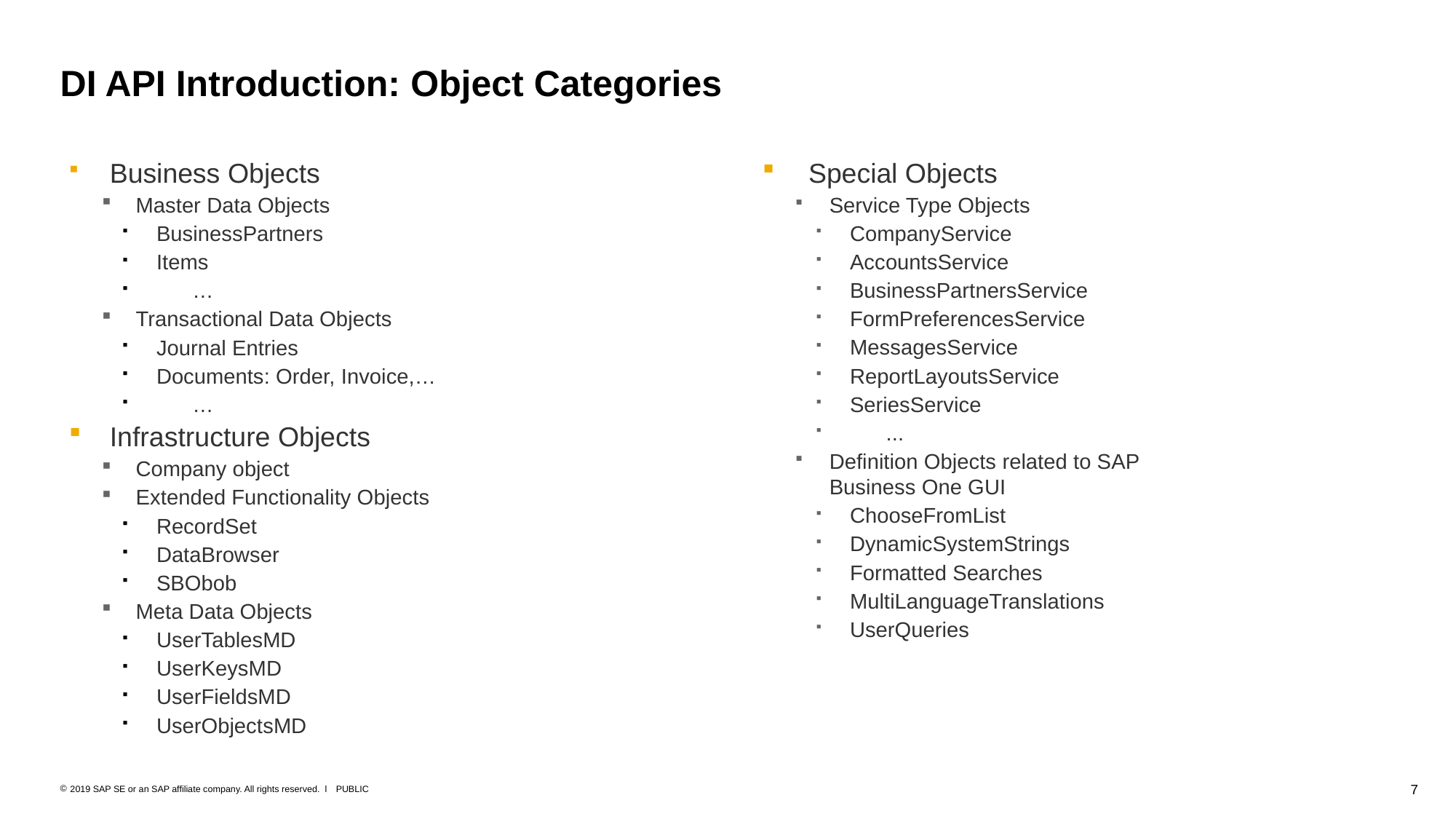

# DI API Introduction: Object Categories
Business Objects
Master Data Objects
BusinessPartners
Items
      …
Transactional Data Objects
Journal Entries
Documents: Order, Invoice,…
      …
Infrastructure Objects
Company object
Extended Functionality Objects
RecordSet
DataBrowser
SBObob
Meta Data Objects
UserTablesMD
UserKeysMD
UserFieldsMD
UserObjectsMD
Special Objects
Service Type Objects
CompanyService
AccountsService
BusinessPartnersService
FormPreferencesService
MessagesService
ReportLayoutsService
SeriesService
      ...
Definition Objects related to SAP Business One GUI
ChooseFromList
DynamicSystemStrings
Formatted Searches
MultiLanguageTranslations
UserQueries